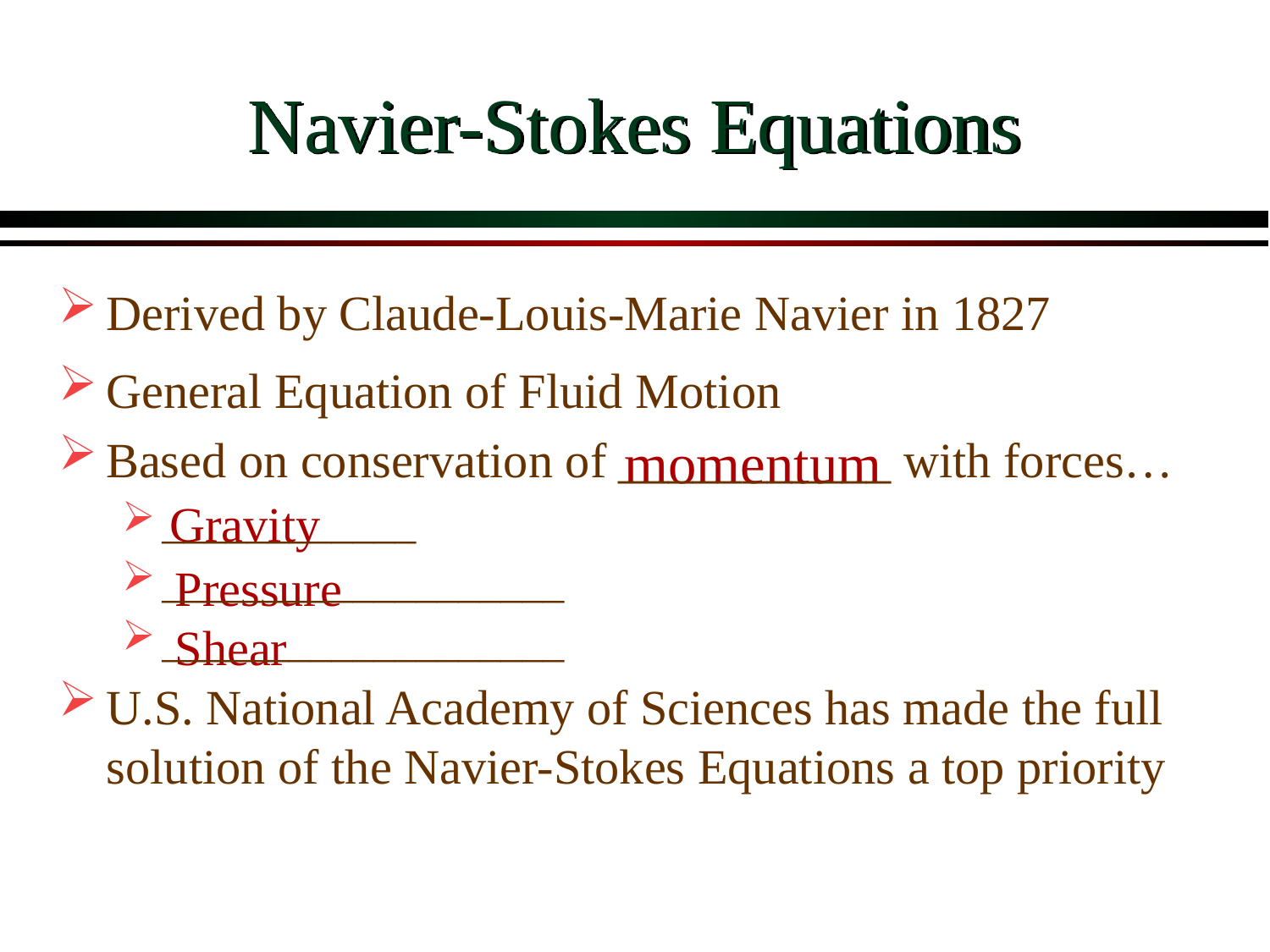

# Navier-Stokes Equations
Derived by Claude-Louis-Marie Navier in 1827
General Equation of Fluid Motion
Based on conservation of ___________ with forces…
____________
___________________
___________________
U.S. National Academy of Sciences has made the full solution of the Navier-Stokes Equations a top priority
momentum
Gravity
Pressure
Shear